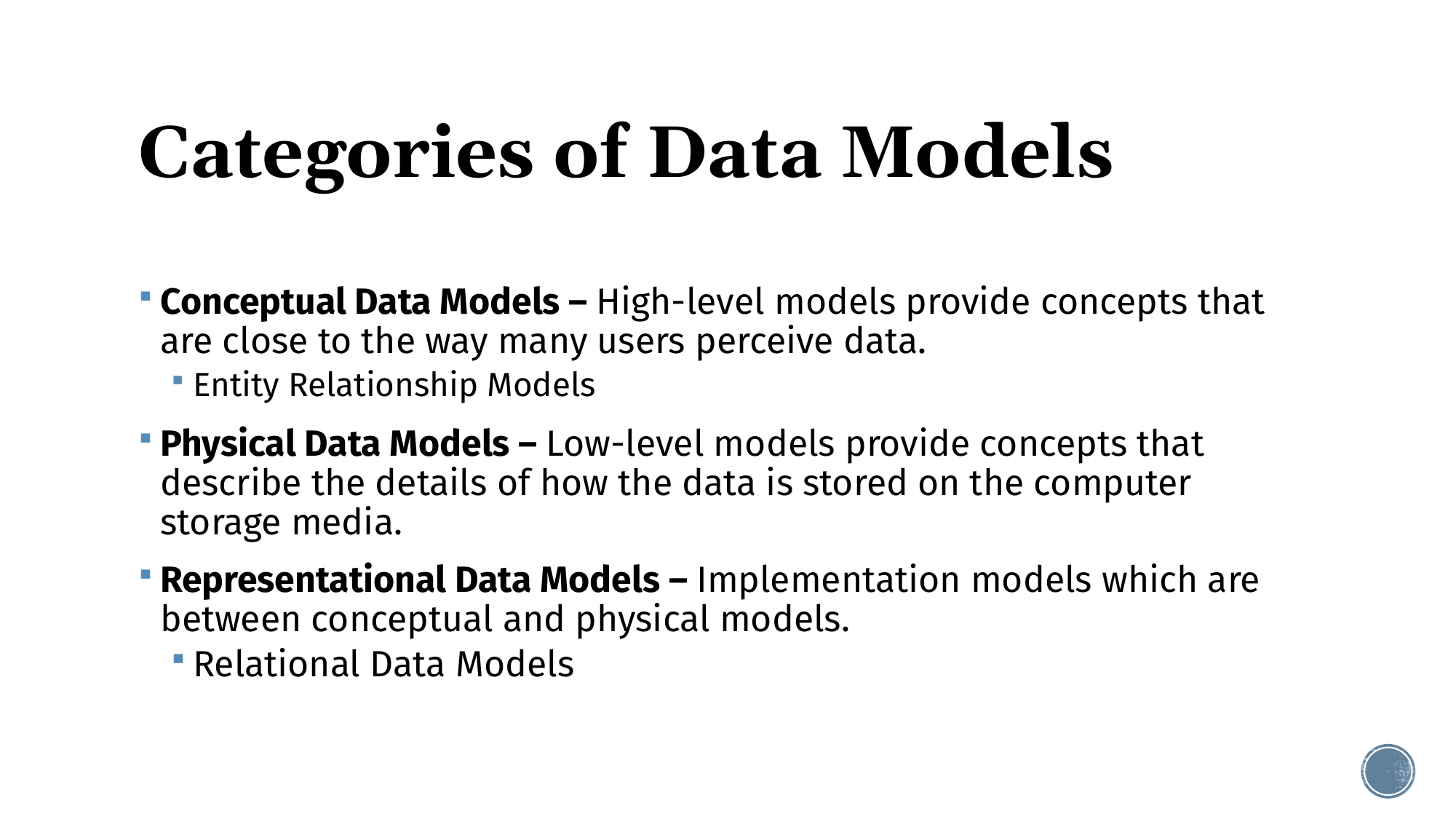

# Categories of Data Models
Conceptual Data Models – High-level models provide concepts that are close to the way many users perceive data.
Entity Relationship Models
Physical Data Models – Low-level models provide concepts that describe the details of how the data is stored on the computer storage media.
Representational Data Models – Implementation models which are between conceptual and physical models.
Relational Data Models